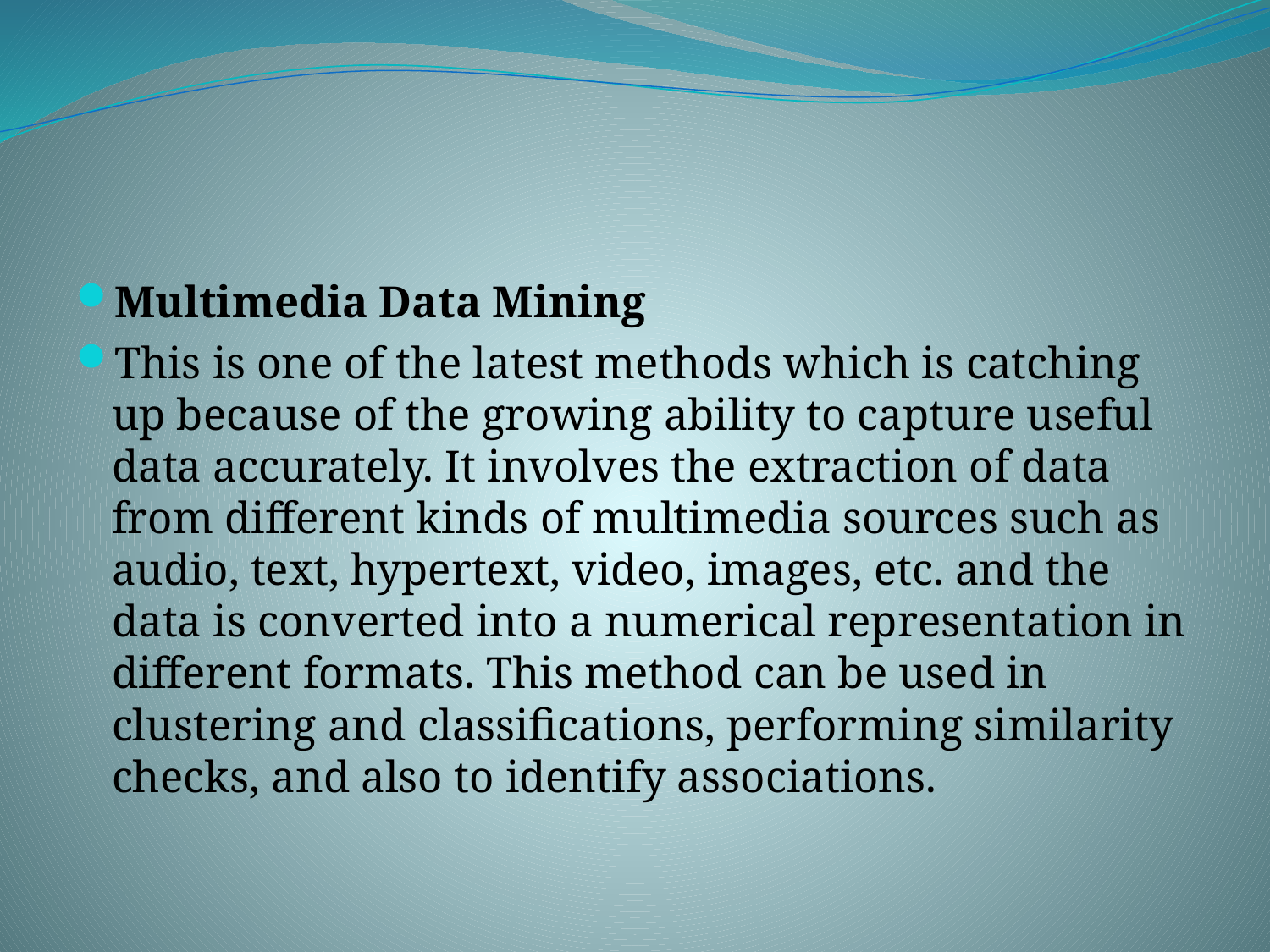

#
Multimedia Data Mining
This is one of the latest methods which is catching up because of the growing ability to capture useful data accurately. It involves the extraction of data from different kinds of multimedia sources such as audio, text, hypertext, video, images, etc. and the data is converted into a numerical representation in different formats. This method can be used in clustering and classifications, performing similarity checks, and also to identify associations.